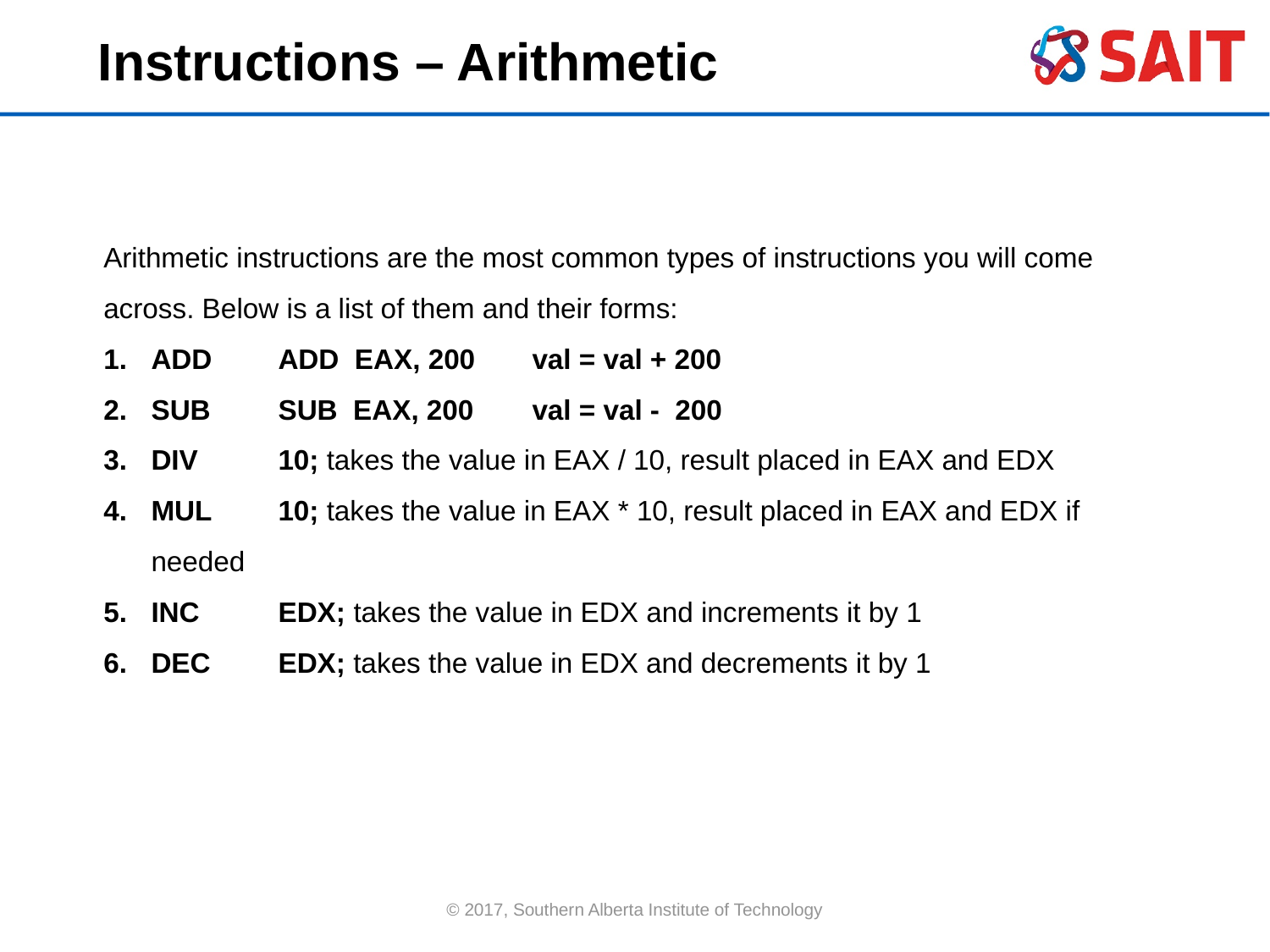

Instructions – Arithmetic
Arithmetic instructions are the most common types of instructions you will come across. Below is a list of them and their forms:
ADD	ADD  EAX, 200	val = val + 200
SUB	SUB  EAX, 200	val = val -  200
DIV	10; takes the value in EAX / 10, result placed in EAX and EDX
MUL 	10; takes the value in EAX * 10, result placed in EAX and EDX if needed
INC	EDX; takes the value in EDX and increments it by 1
DEC	EDX; takes the value in EDX and decrements it by 1